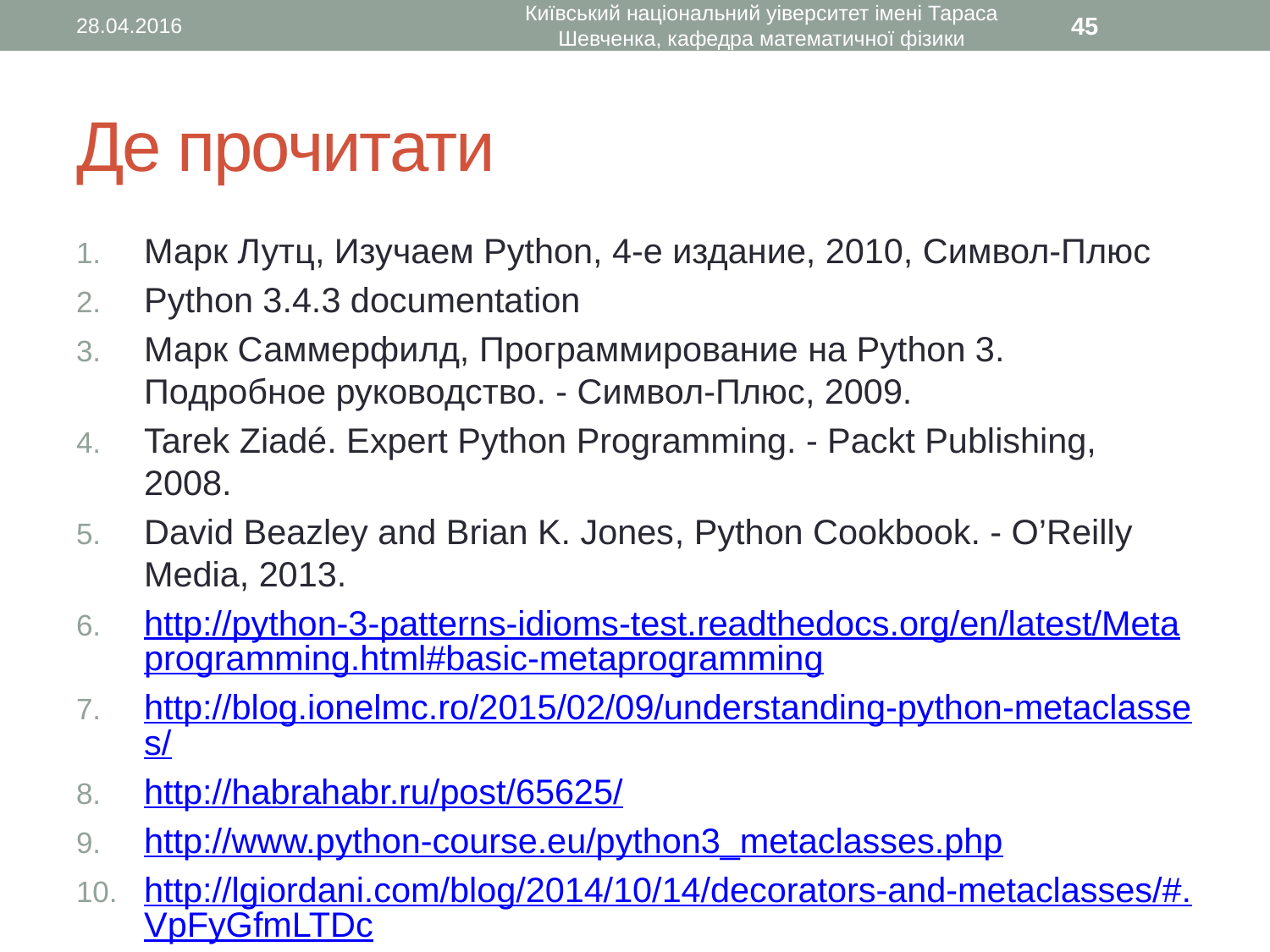

28.04.2016
Київський національний уіверситет імені Тараса Шевченка, кафедра математичної фізики
45
# Де прочитати
Марк Лутц, Изучаем Python, 4-е издание, 2010, Символ-Плюс
Python 3.4.3 documentation
Марк Саммерфилд, Программирование на Python 3. Подробное руководство. - Символ-Плюс, 2009.
Tarek Ziadé. Expert Python Programming. - Packt Publishing, 2008.
David Beazley and Brian K. Jones, Python Cookbook. - O’Reilly Media, 2013.
http://python-3-patterns-idioms-test.readthedocs.org/en/latest/Metaprogramming.html#basic-metaprogramming
http://blog.ionelmc.ro/2015/02/09/understanding-python-metaclasses/
http://habrahabr.ru/post/65625/
http://www.python-course.eu/python3_metaclasses.php
http://lgiordani.com/blog/2014/10/14/decorators-and-metaclasses/#.VpFyGfmLTDc
http://eli.thegreenplace.net/2011/08/14/python-metaclasses-by-example